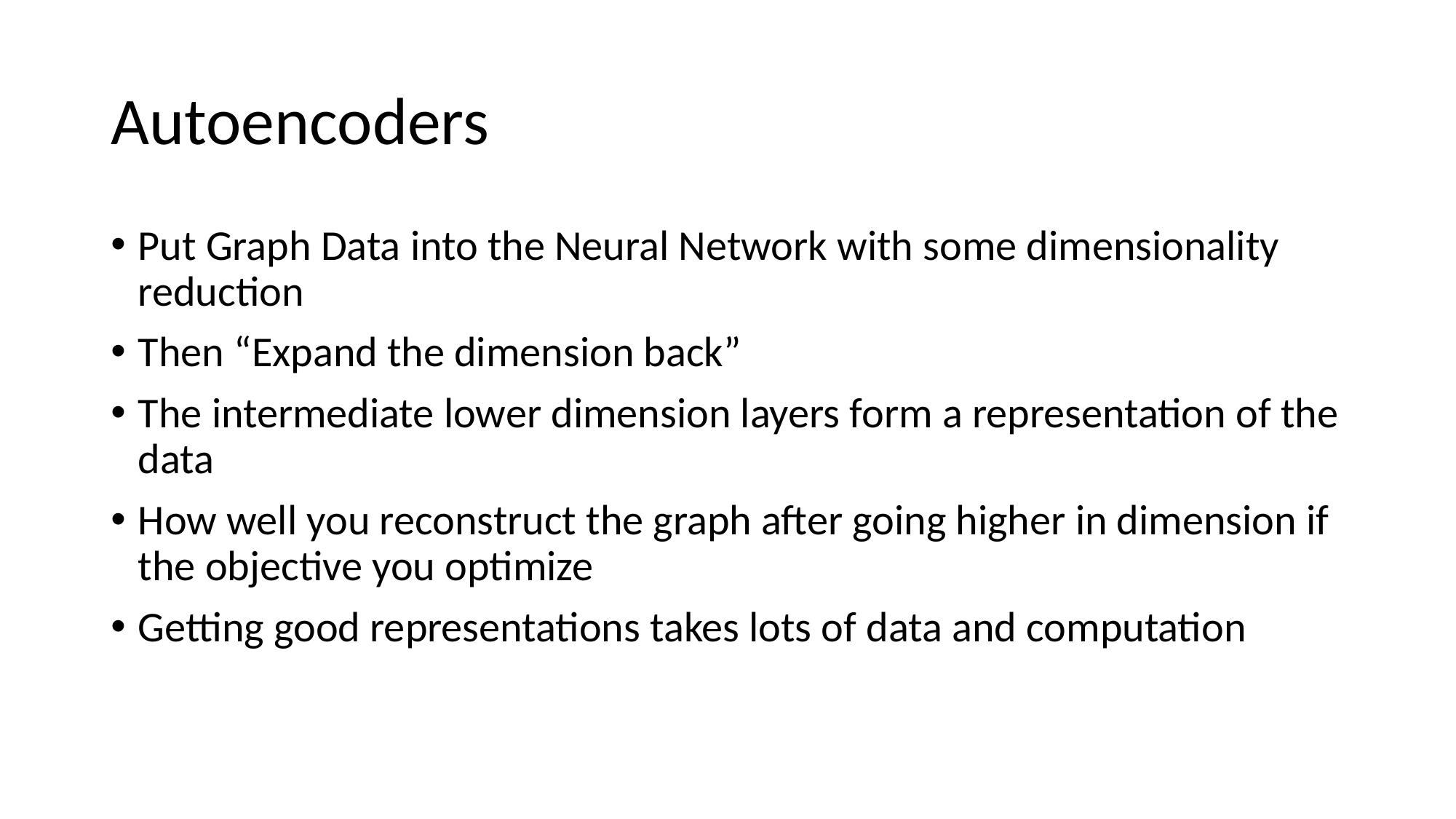

# Autoencoders
Put Graph Data into the Neural Network with some dimensionality reduction
Then “Expand the dimension back”
The intermediate lower dimension layers form a representation of the data
How well you reconstruct the graph after going higher in dimension if the objective you optimize
Getting good representations takes lots of data and computation